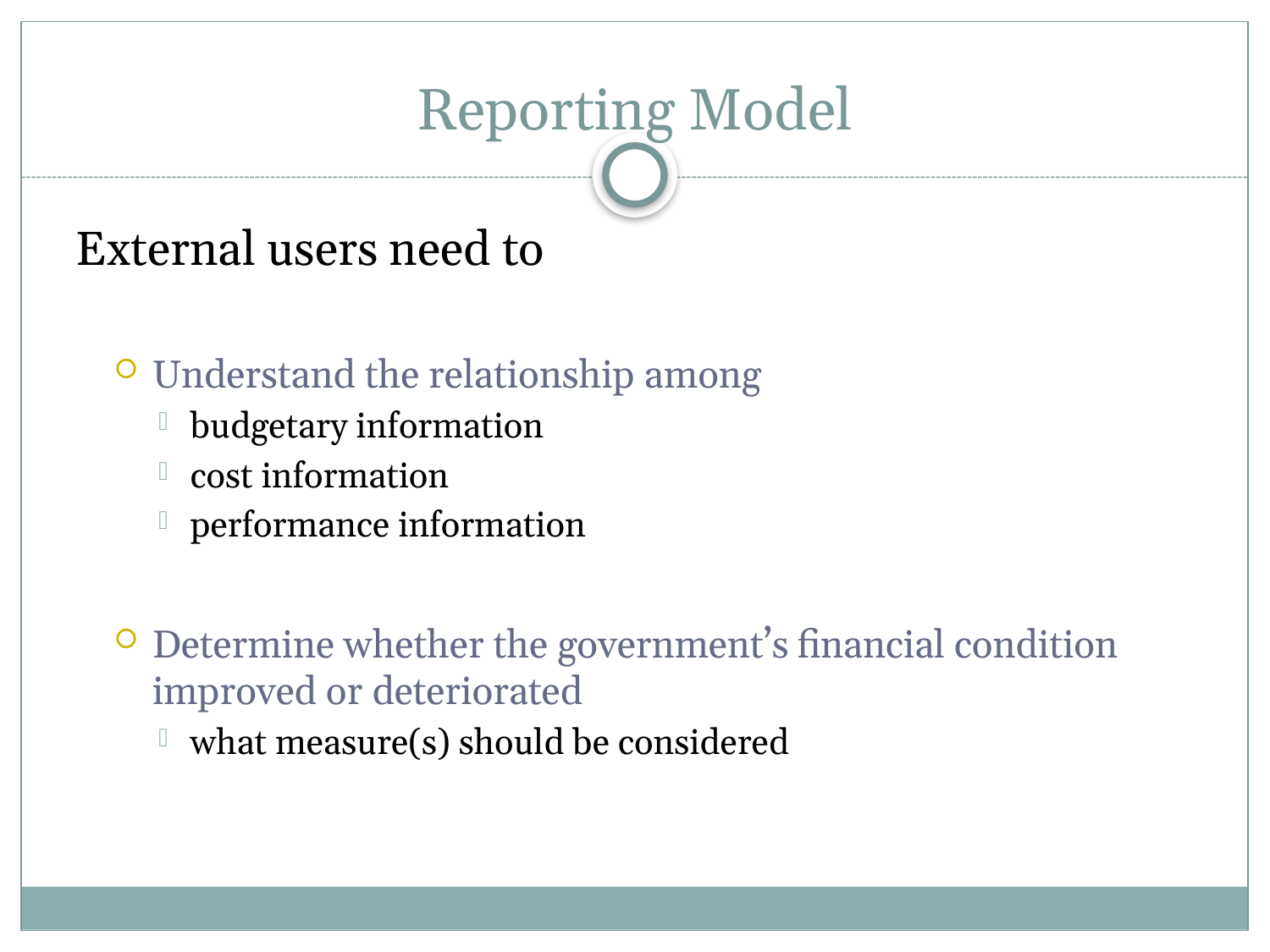

# Reporting Model
External users need to

Understand the relationship among
budgetary information
cost information
performance information

Determine whether the government’s financial condition improved or deteriorated
what measure(s) should be considered